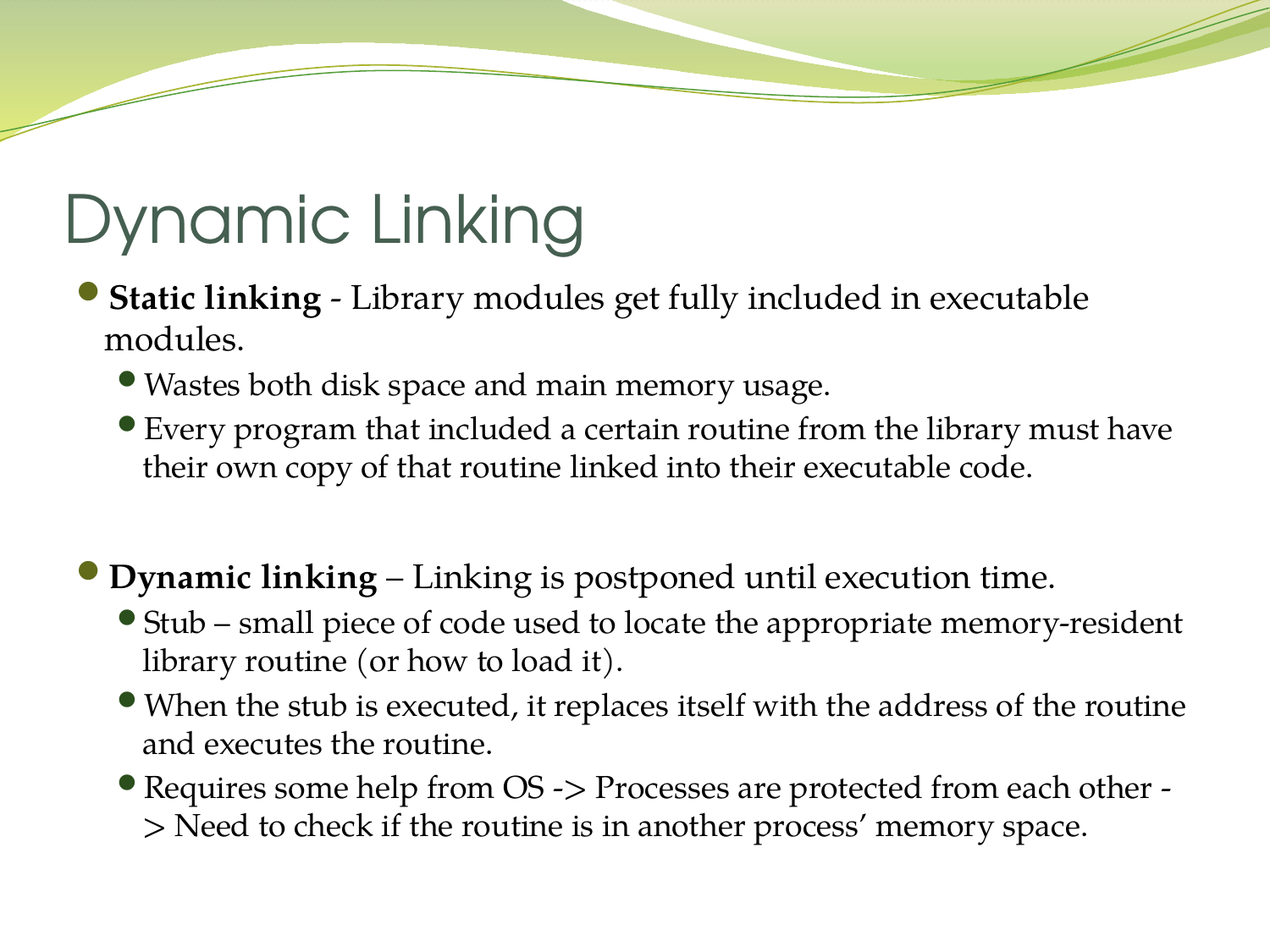

# Dynamic Linking
Static linking - Library modules get fully included in executable modules.
Wastes both disk space and main memory usage.
Every program that included a certain routine from the library must have their own copy of that routine linked into their executable code.

Dynamic linking – Linking is postponed until execution time.
Stub – small piece of code used to locate the appropriate memory-resident library routine (or how to load it).
When the stub is executed, it replaces itself with the address of the routine and executes the routine.
Requires some help from OS -> Processes are protected from each other -> Need to check if the routine is in another process’ memory space.